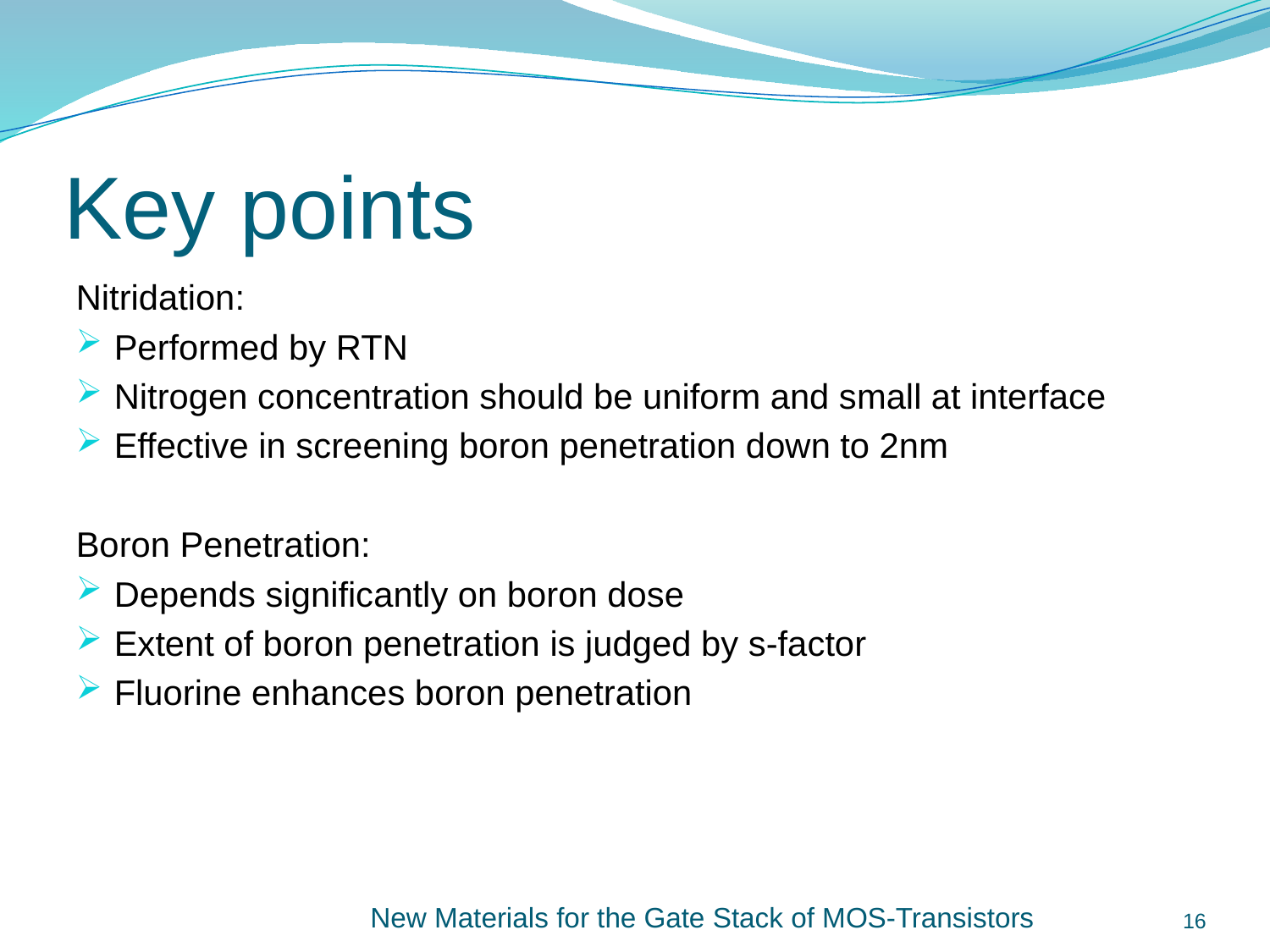

# Key points
Nitridation:
Performed by RTN
Nitrogen concentration should be uniform and small at interface
Effective in screening boron penetration down to 2nm

Boron Penetration:
Depends significantly on boron dose
Extent of boron penetration is judged by s-factor
Fluorine enhances boron penetration
New Materials for the Gate Stack of MOS-Transistors
16